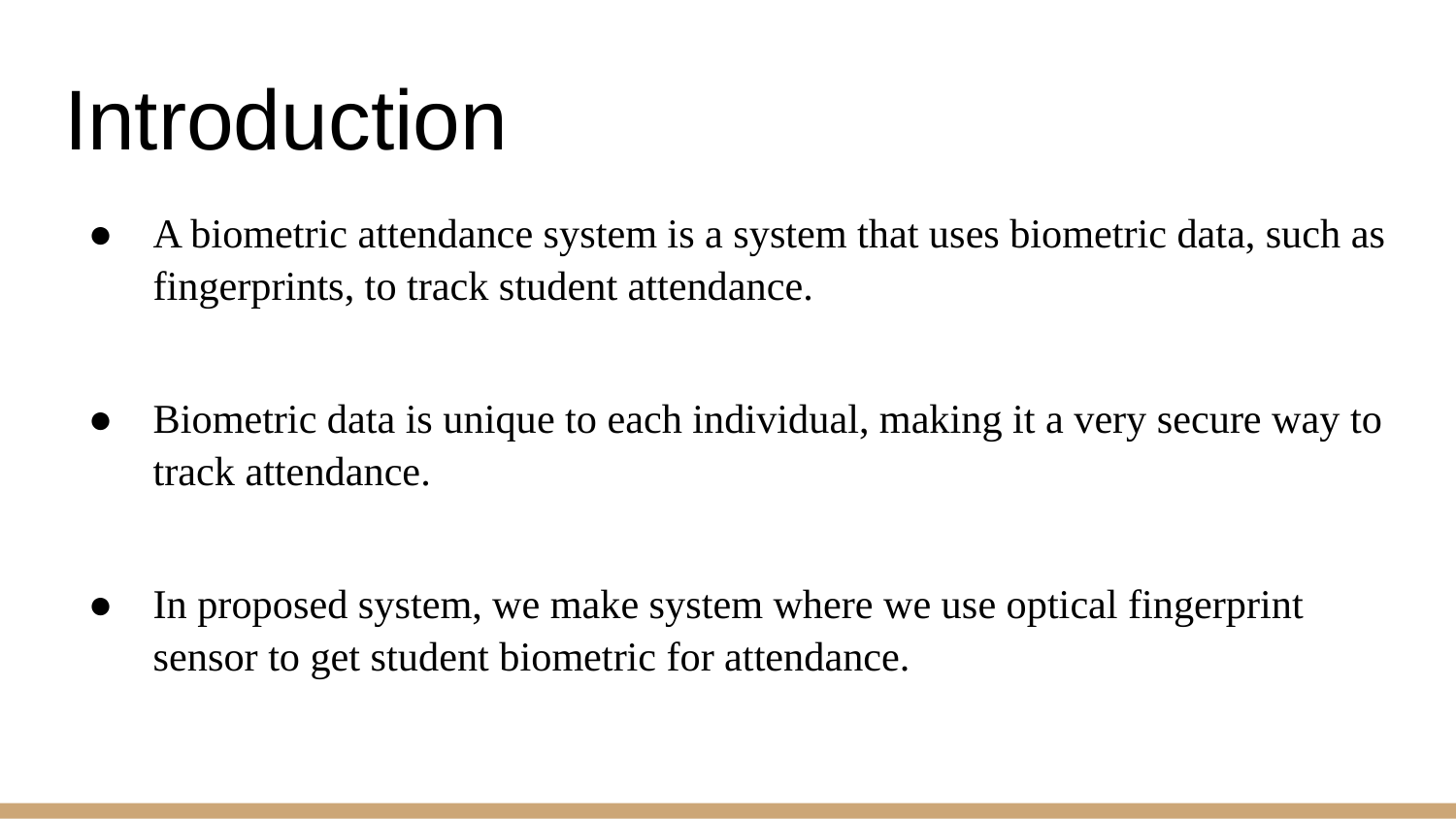

# Introduction

A biometric attendance system is a system that uses biometric data, such as fingerprints, to track student attendance.

Biometric data is unique to each individual, making it a very secure way to track attendance.

In proposed system, we make system where we use optical fingerprint sensor to get student biometric for attendance.